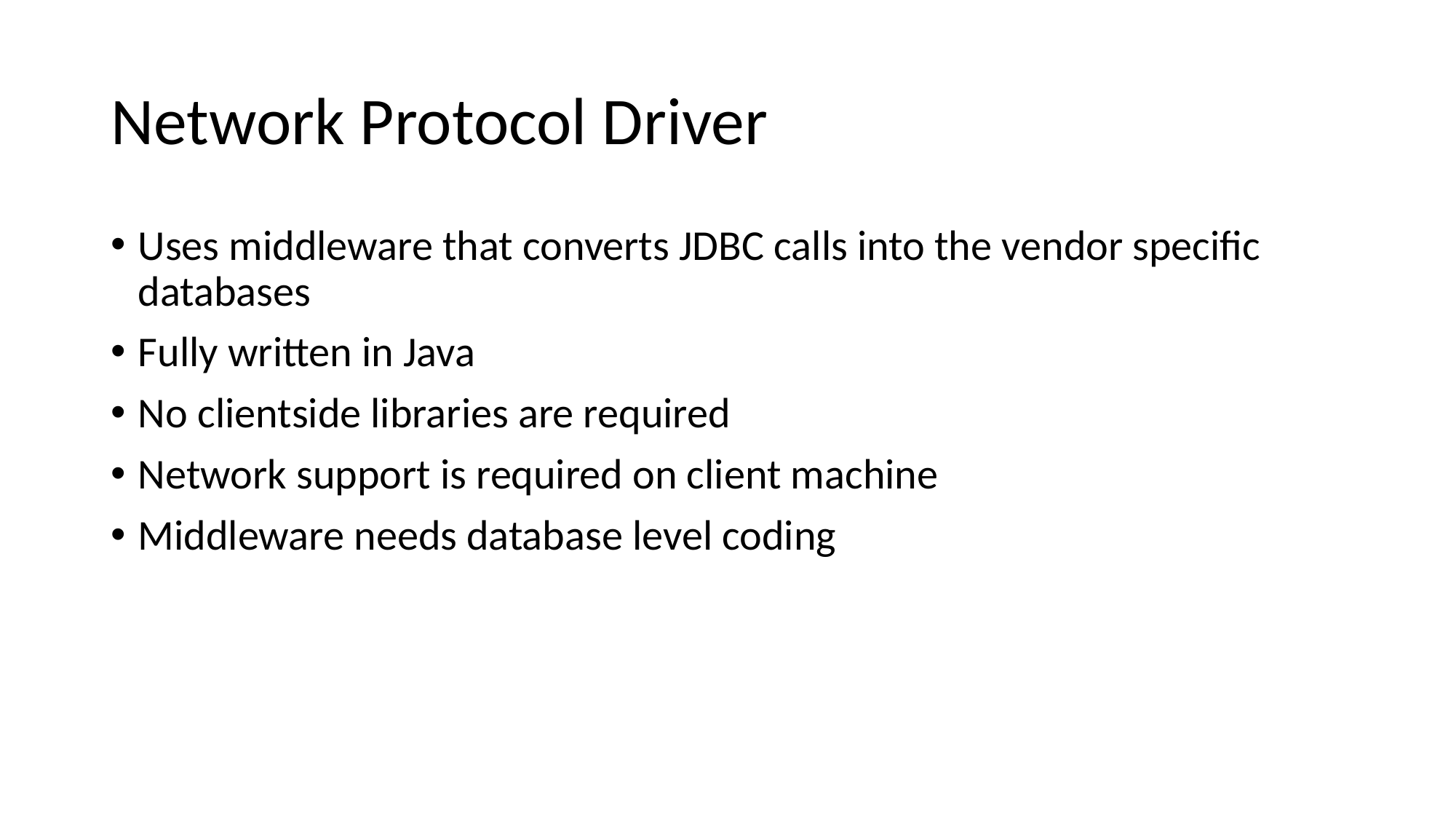

# Network Protocol Driver
Uses middleware that converts JDBC calls into the vendor specific databases
Fully written in Java
No clientside libraries are required
Network support is required on client machine
Middleware needs database level coding